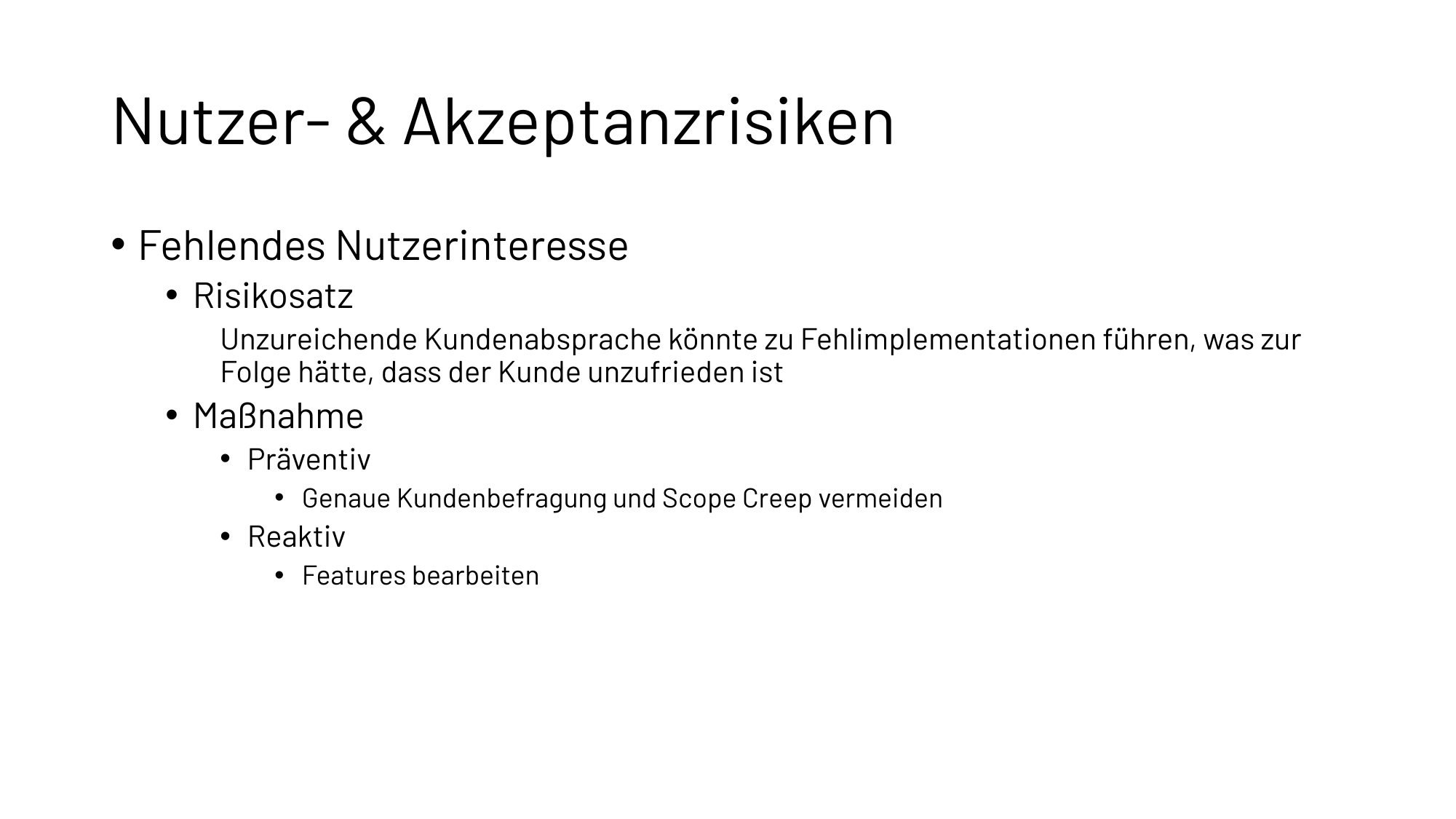

# Nutzer- & Akzeptanzrisiken
Fehlendes Nutzerinteresse
Risikosatz
Unzureichende Kundenabsprache könnte zu Fehlimplementationen führen, was zur Folge hätte, dass der Kunde unzufrieden ist
Maßnahme
Präventiv
Genaue Kundenbefragung und Scope Creep vermeiden
Reaktiv
Features bearbeiten